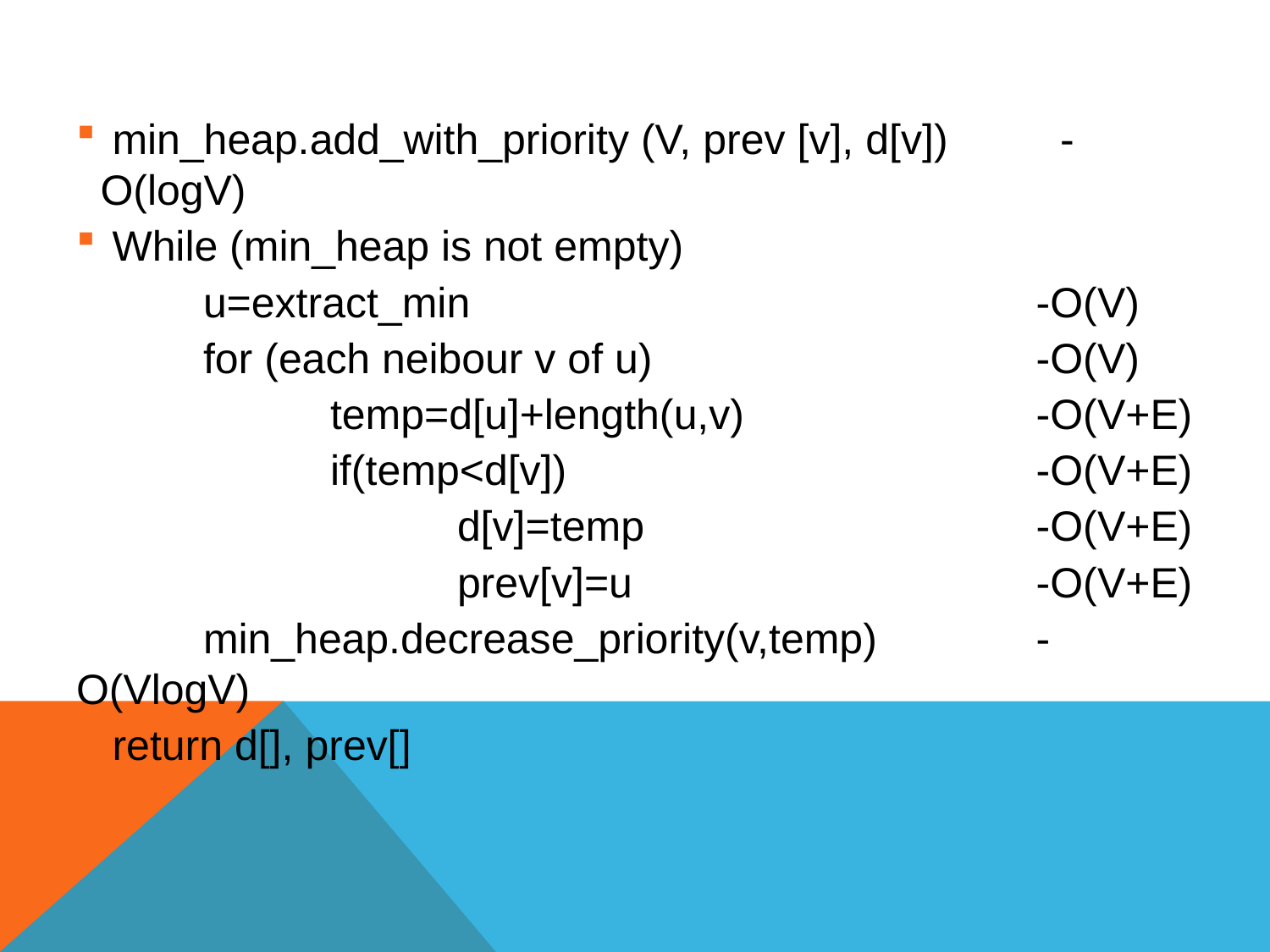

min_heap.add_with_priority (V, prev [v], d[v])	      -O(logV)
 While (min_heap is not empty)
	u=extract_min				      -O(V)
	for (each neibour v of u)			      -O(V)
		temp=d[u]+length(u,v)		      -O(V+E)
		if(temp<d[v])				      -O(V+E)
			d[v]=temp			      -O(V+E)
			prev[v]=u			      -O(V+E)
	min_heap.decrease_priority(v,temp)	      -O(VlogV)
 return d[], prev[]